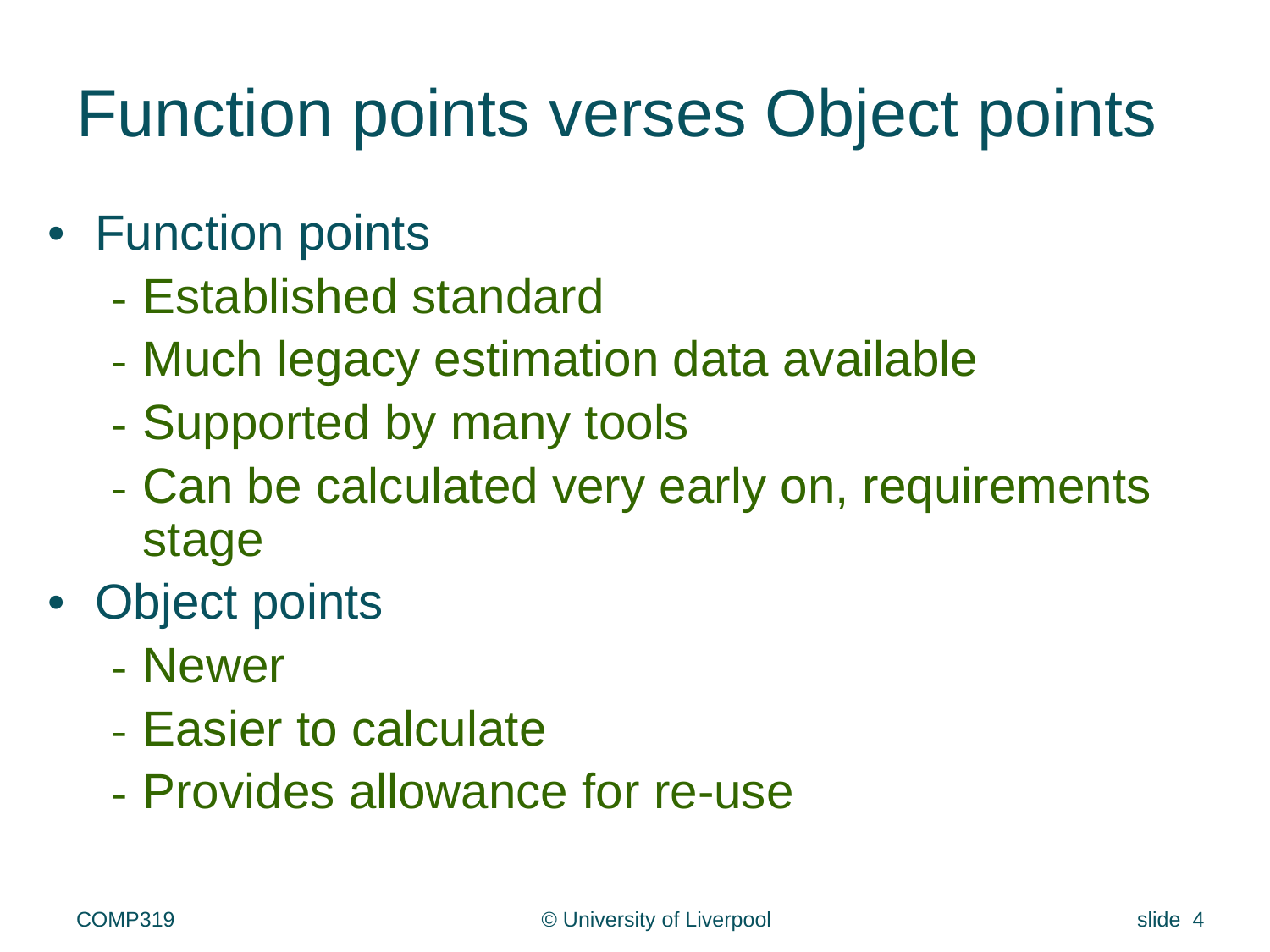

# Function points verses Object points
Function points
Established standard
Much legacy estimation data available
Supported by many tools
Can be calculated very early on, requirements stage
Object points
Newer
Easier to calculate
Provides allowance for re-use

COMP319
© University of Liverpool
slide  4